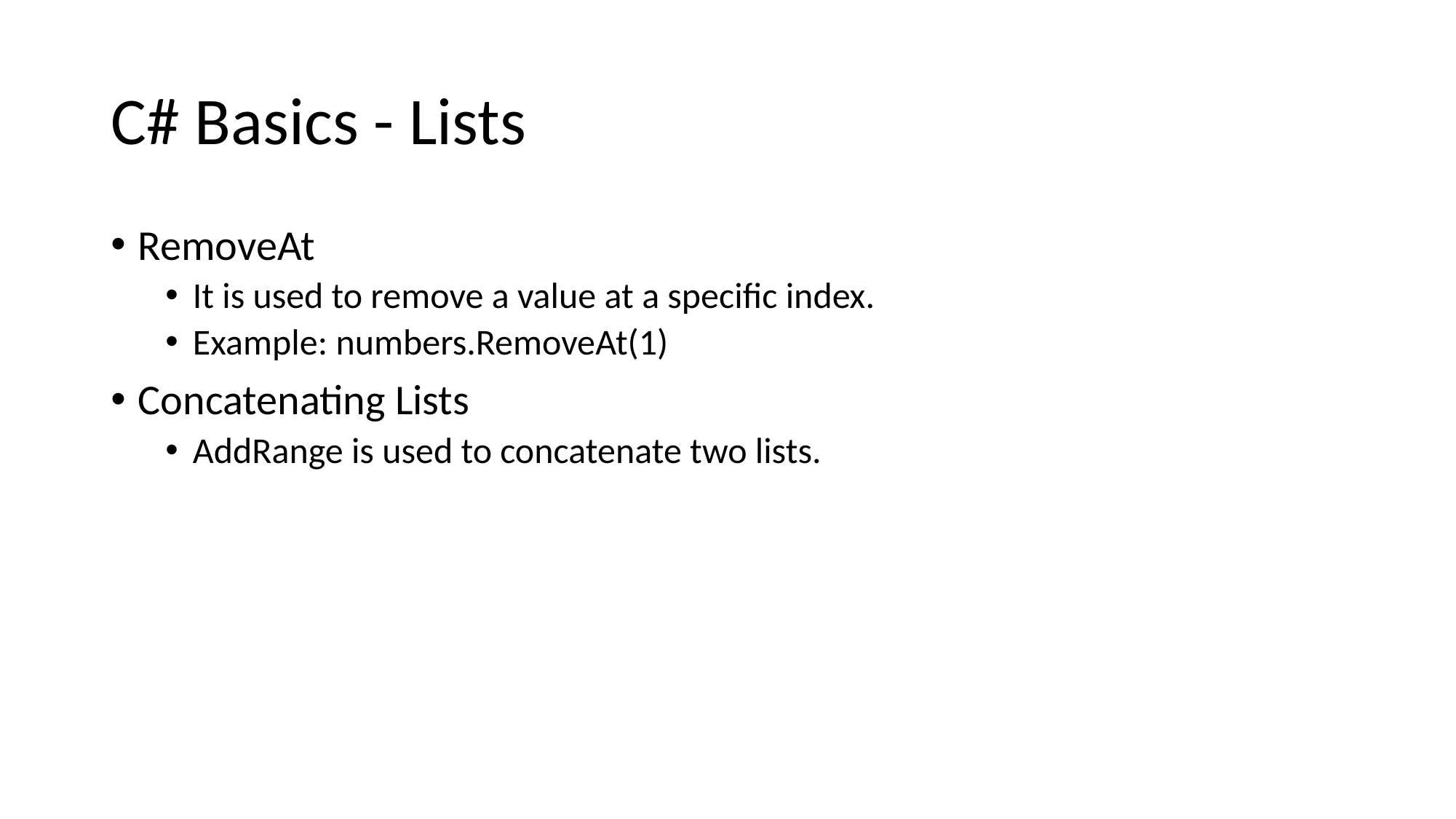

# C# Basics - Lists
RemoveAt
It is used to remove a value at a specific index.
Example: numbers.RemoveAt(1)
Concatenating Lists
AddRange is used to concatenate two lists.